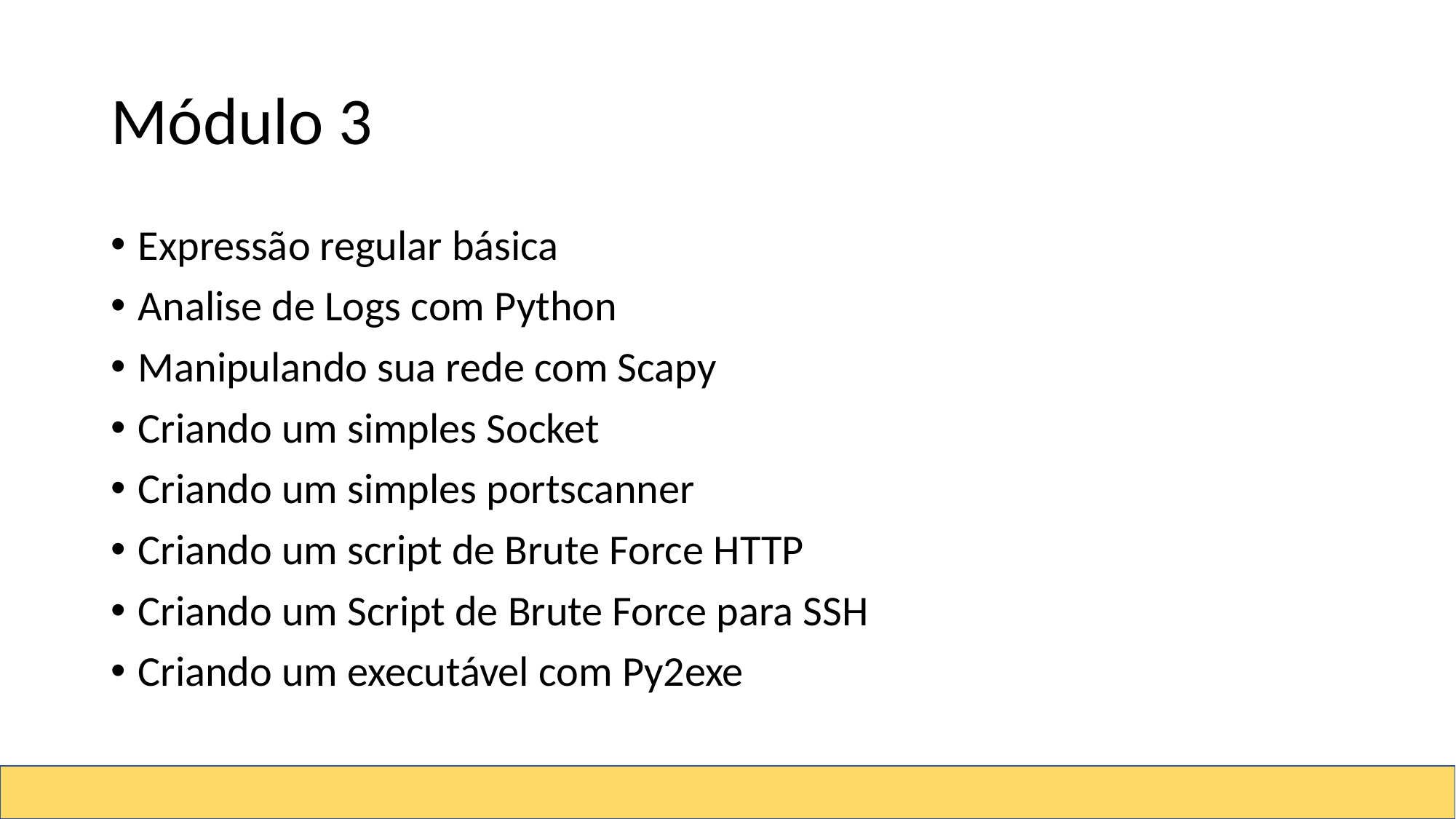

# Módulo 3
Expressão regular básica
Analise de Logs com Python
Manipulando sua rede com Scapy
Criando um simples Socket
Criando um simples portscanner
Criando um script de Brute Force HTTP
Criando um Script de Brute Force para SSH
Criando um executável com Py2exe